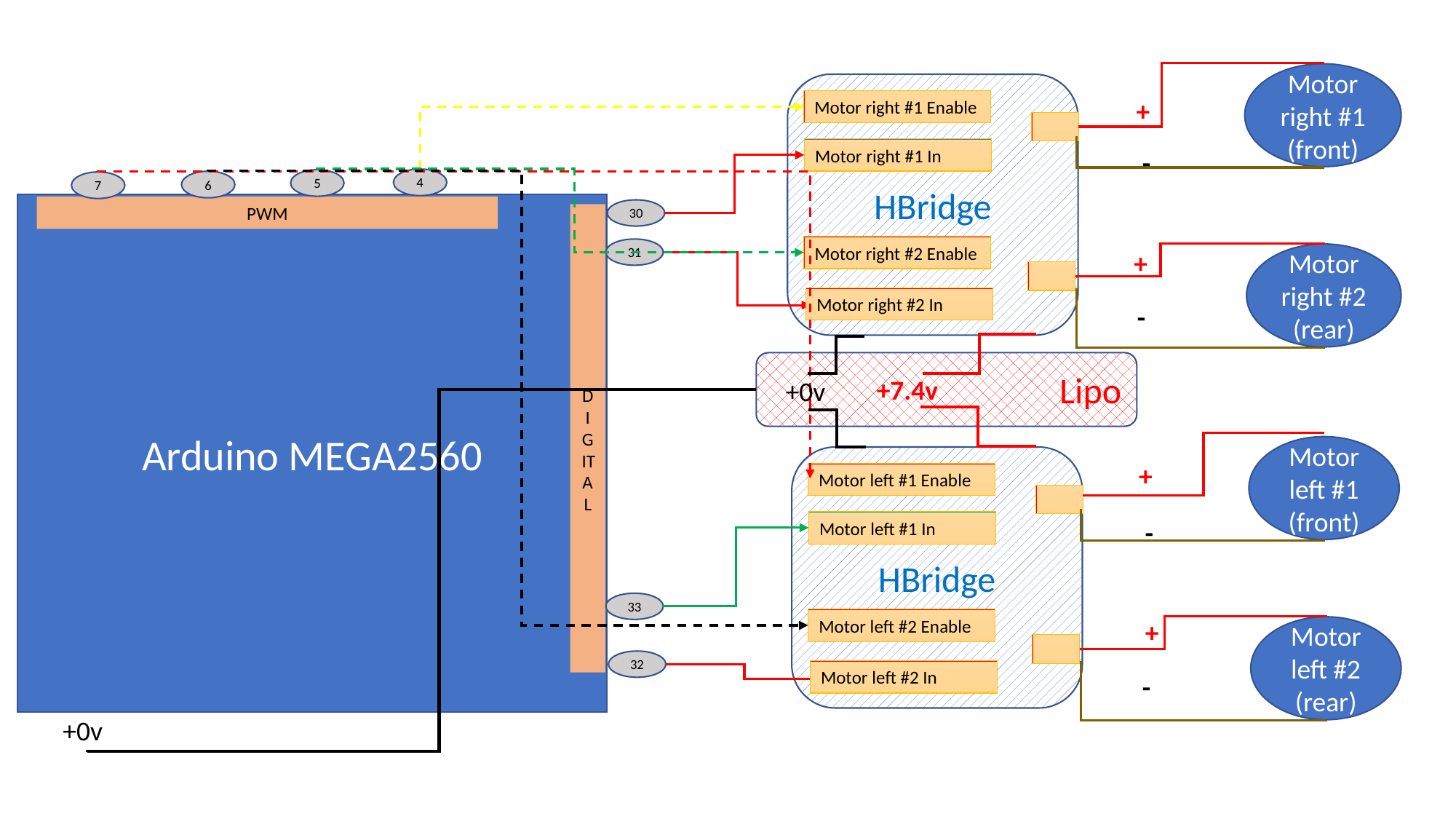

Motor right #1
(front)
HBridge
+
Motor right #1 Enable

Motor right #1 In

-
4
5
6
7
Arduino MEGA2560
PWM
30

D
IGITAL

Motor right #2 Enable

31
+
Motor right #2
(rear)

Motor right #2 In

-

Lipo
+7.4v
+0v
Motor left #1 (front)
HBridge
+
Motor left #1 Enable

-
Motor left #1 In

33
Motor left #2 Enable

+
Motor left #2
(rear)

32
Motor left #2 In

-
+0v